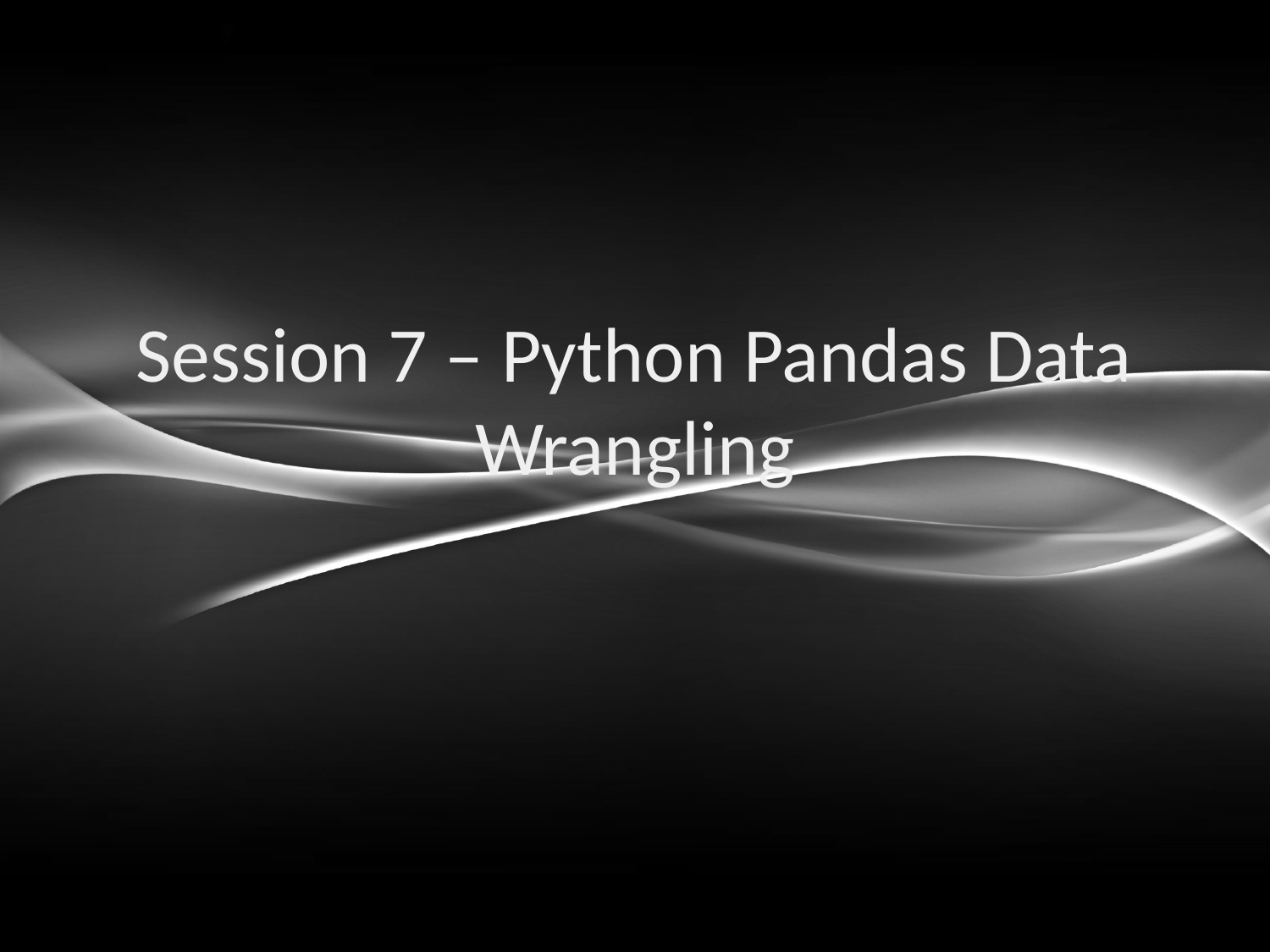

# Session 7 – Python Pandas Data Wrangling